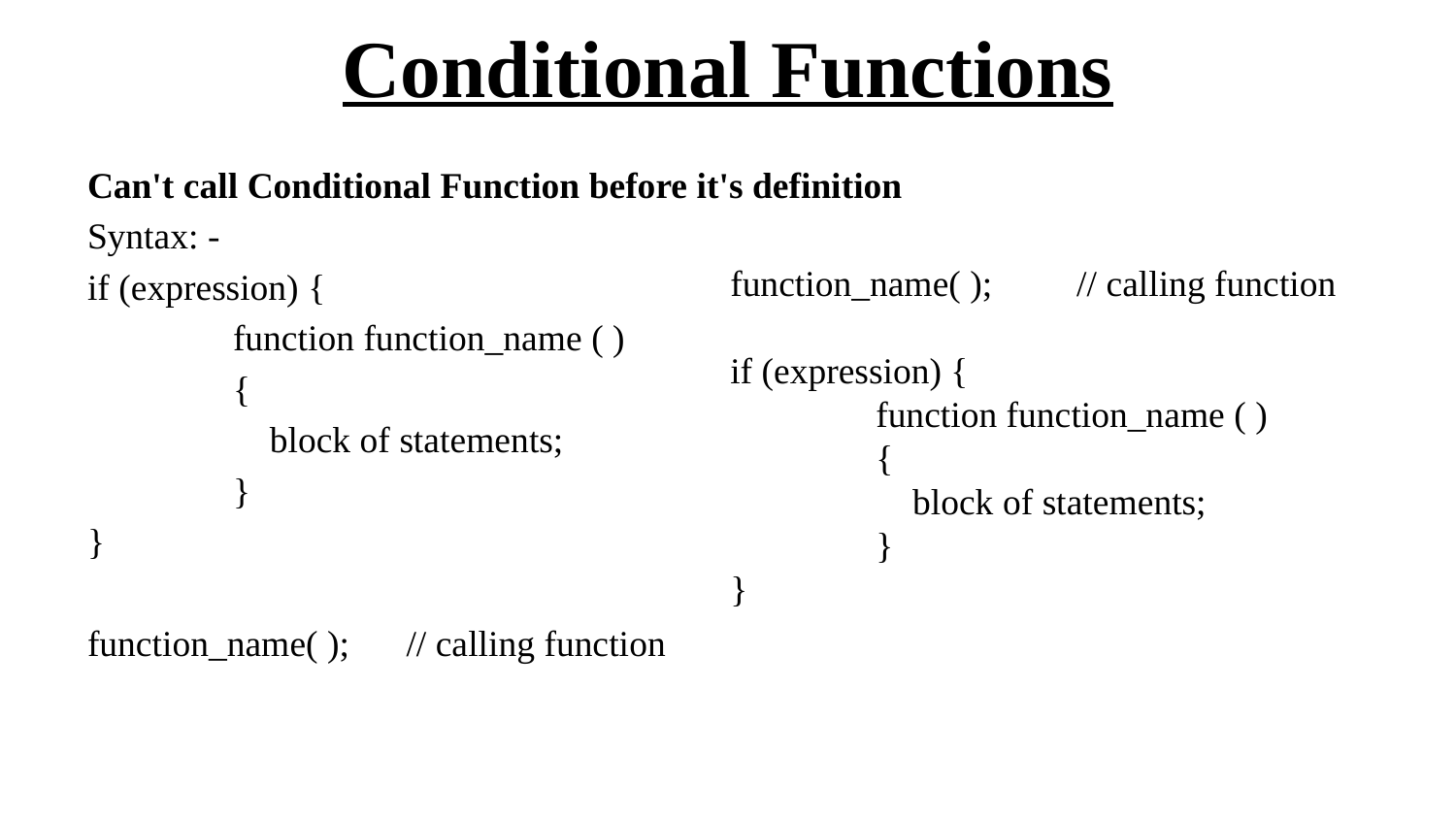

# Conditional Functions
Can't call Conditional Function before it's definition
Syntax: -
if (expression) {
	function function_name ( )
	{
	    block of statements;
	}
}

function_name( );	   // calling function

function_name( );	      // calling function

if (expression) {
	function function_name ( )
	{
	    block of statements;
	}
}